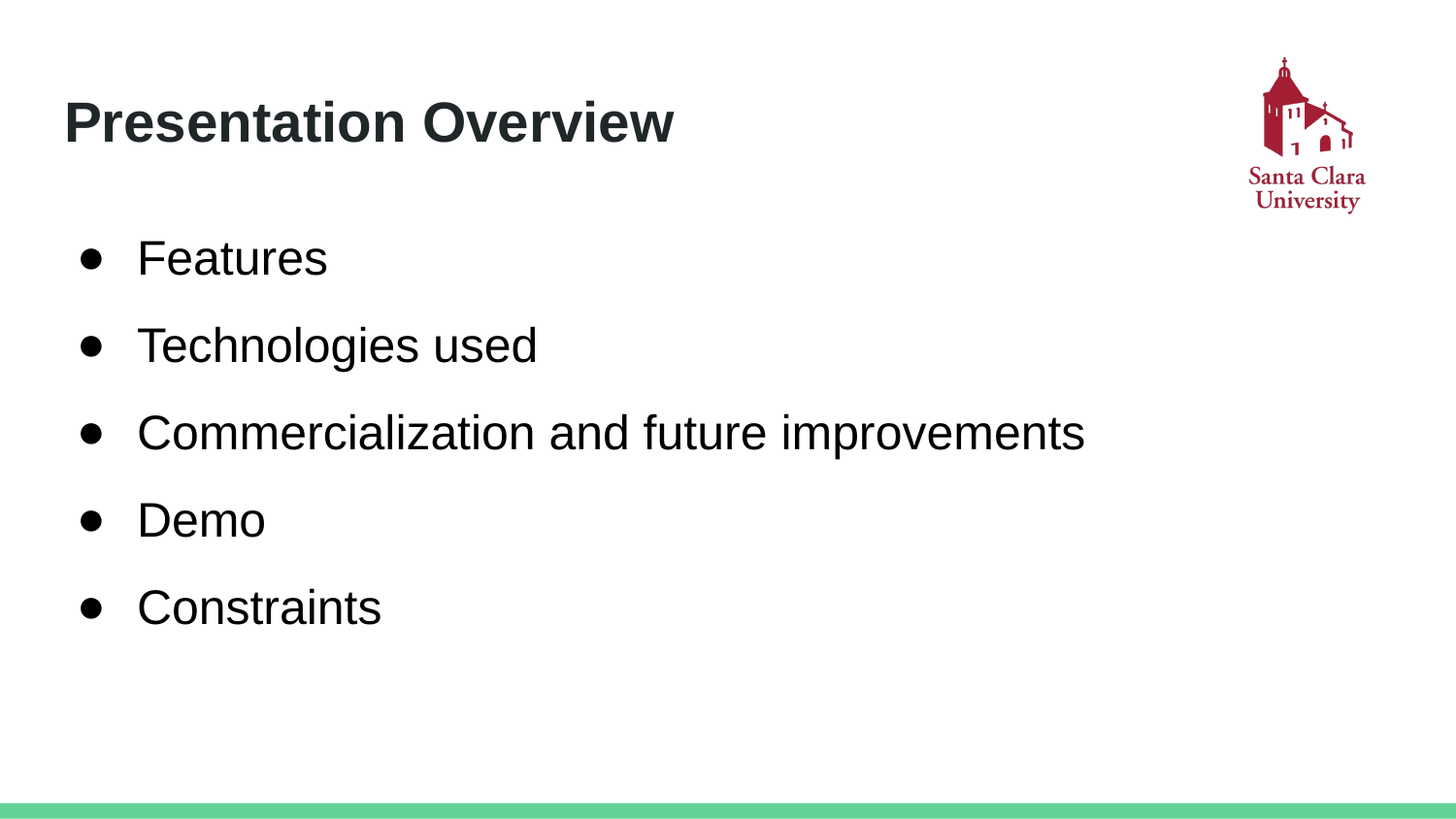

# Presentation Overview
Features
Technologies used
Commercialization and future improvements
Demo
Constraints